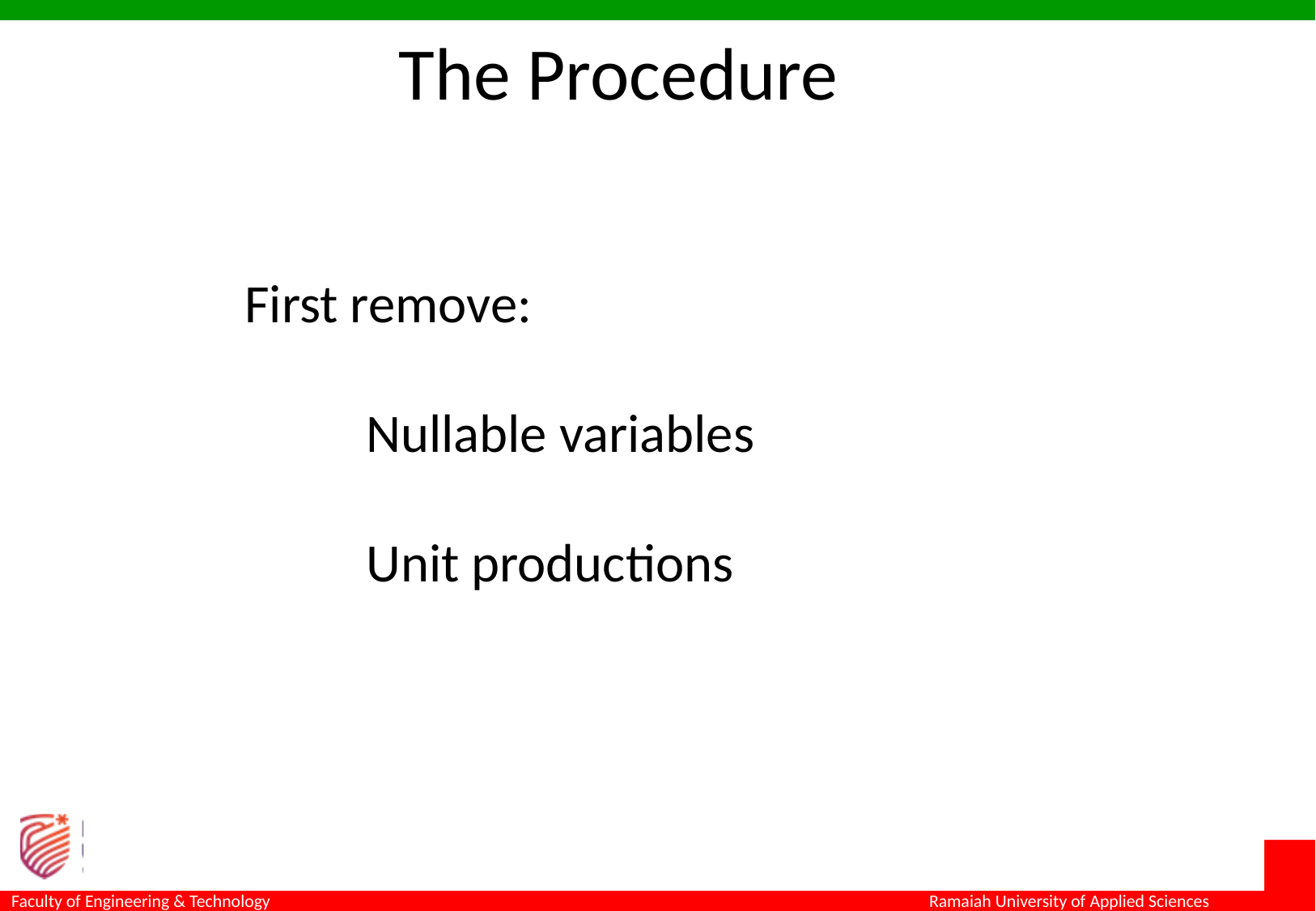

The Procedure
First remove:

Nullable variables

Unit productions